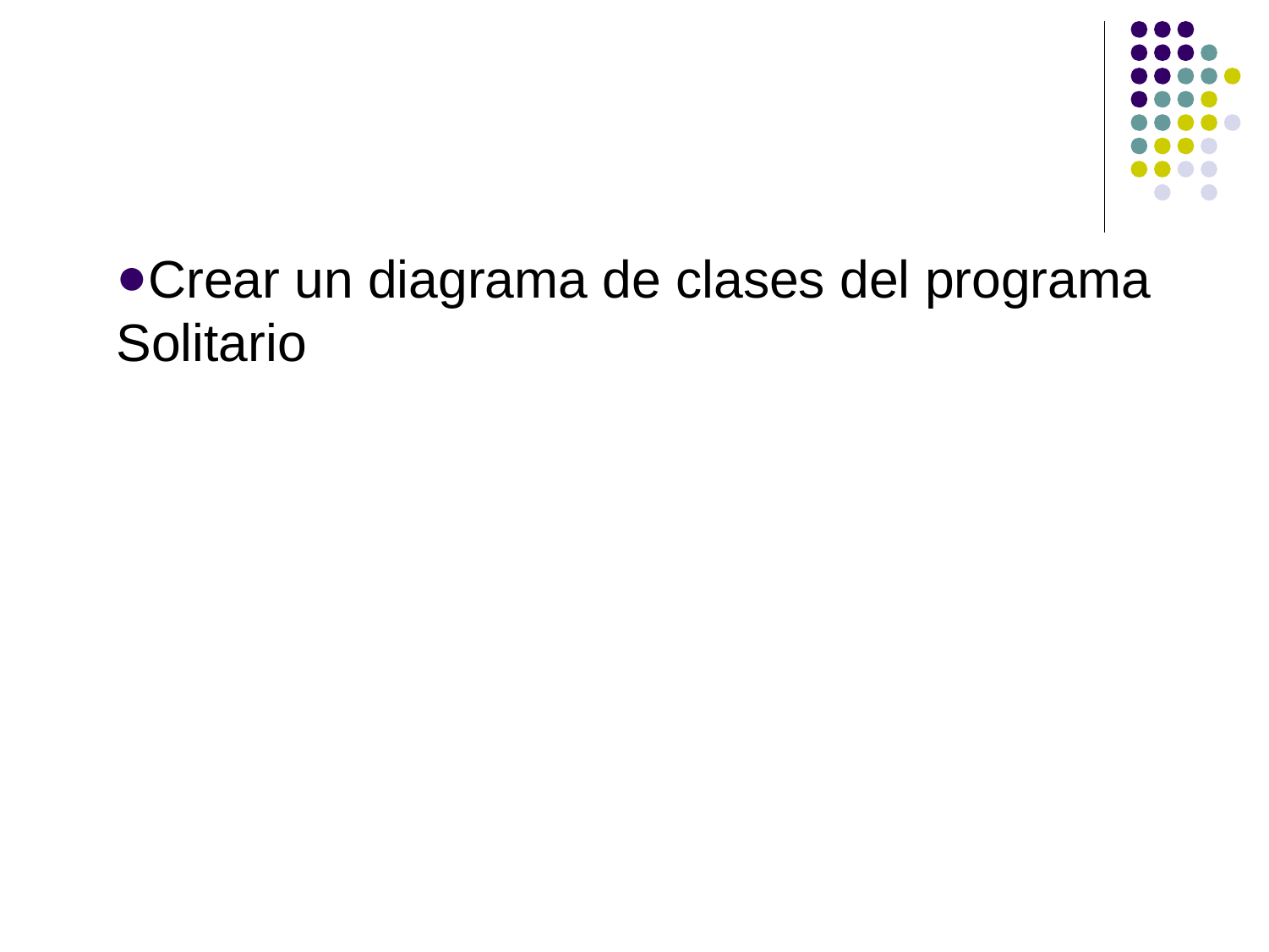

Crear un diagrama de clases del programa Solitario